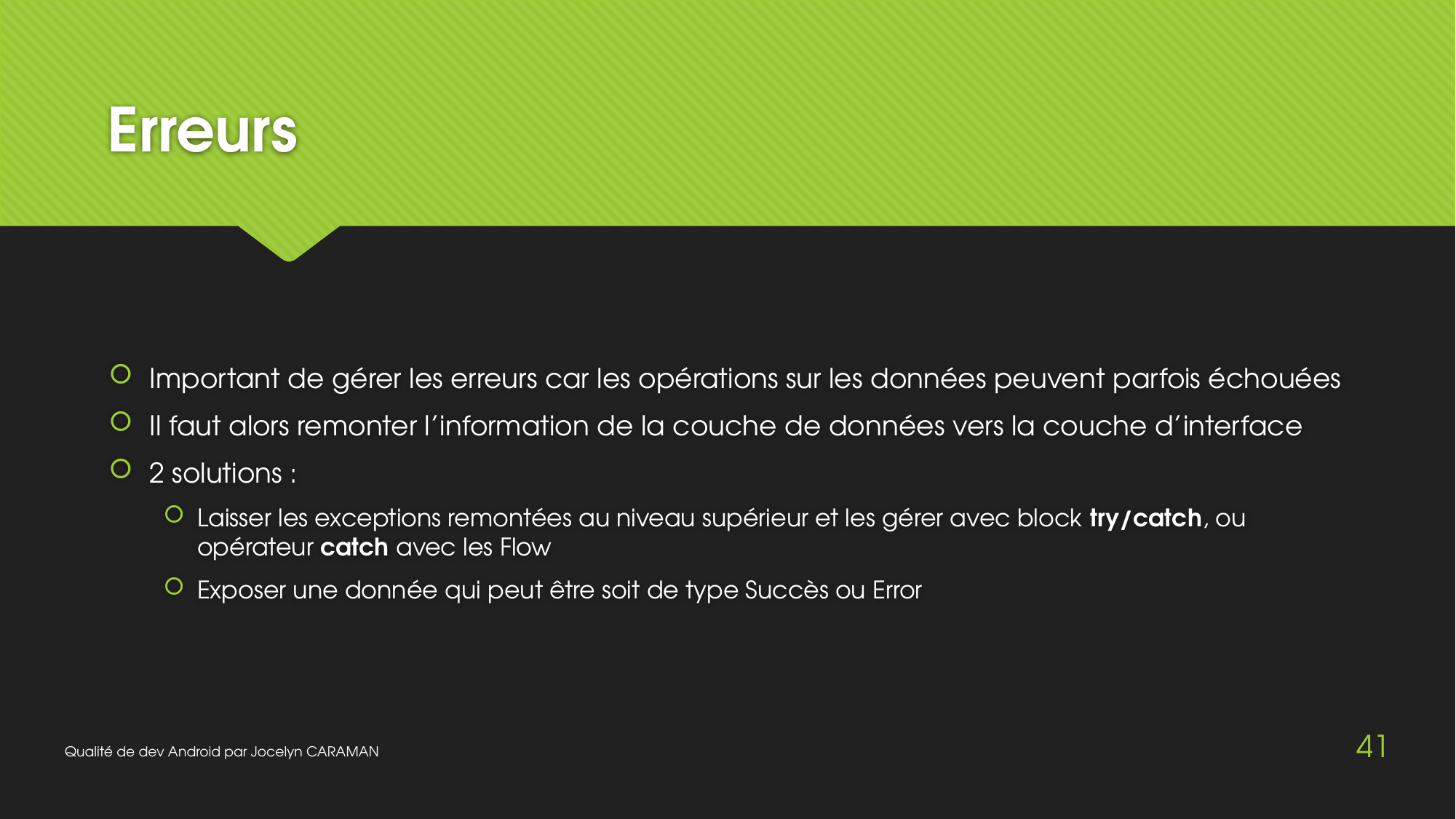

# Erreurs
Important de gérer les erreurs car les opérations sur les données peuvent parfois échouées
Il faut alors remonter l’information de la couche de données vers la couche d’interface
2 solutions :
Laisser les exceptions remontées au niveau supérieur et les gérer avec block try/catch, ou opérateur catch avec les Flow
Exposer une donnée qui peut être soit de type Succès ou Error
41
Qualité de dev Android par Jocelyn CARAMAN